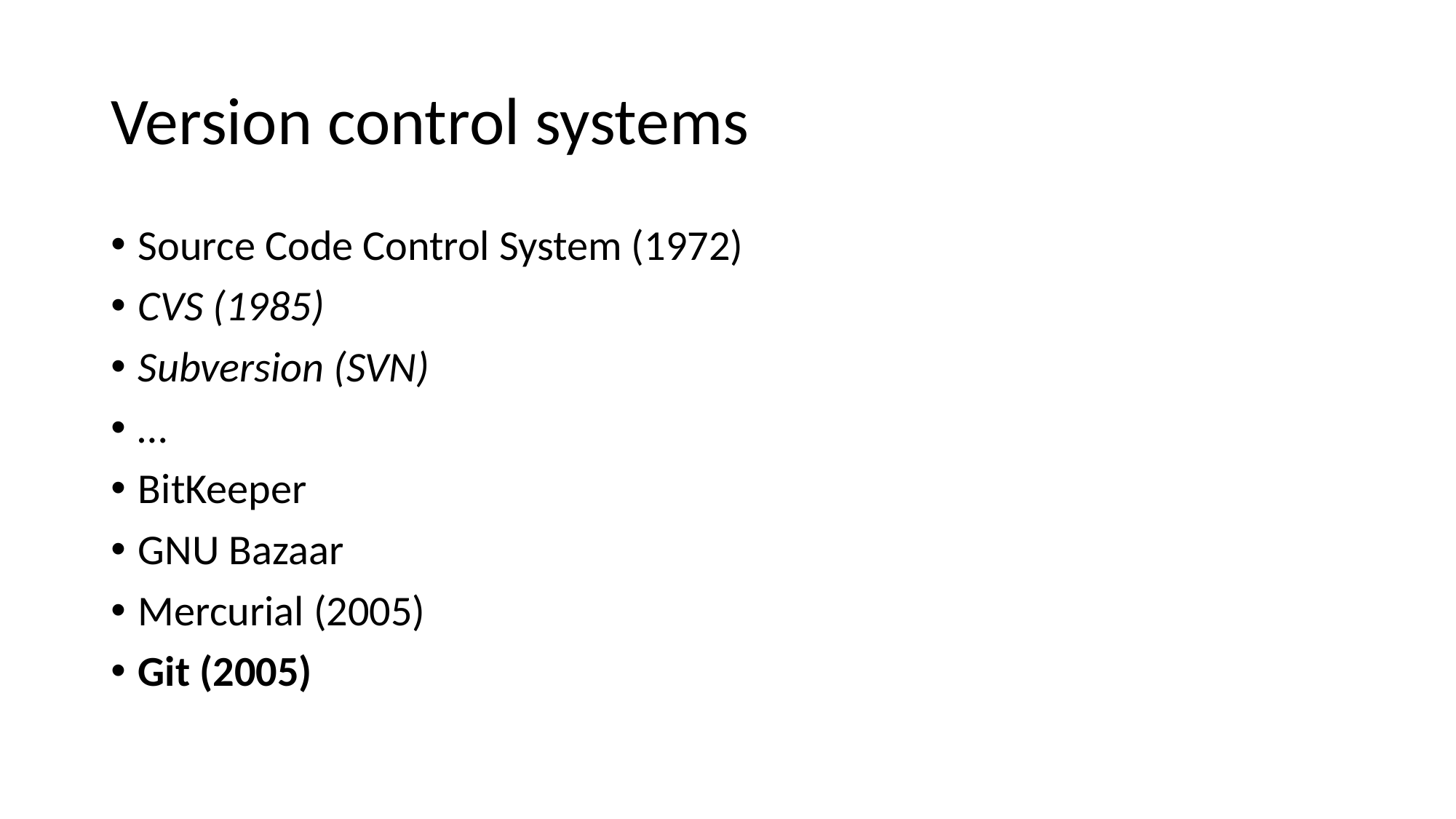

# Version control systems
Source Code Control System (1972)
CVS (1985)
Subversion (SVN)
…
BitKeeper
GNU Bazaar
Mercurial (2005)
Git (2005)